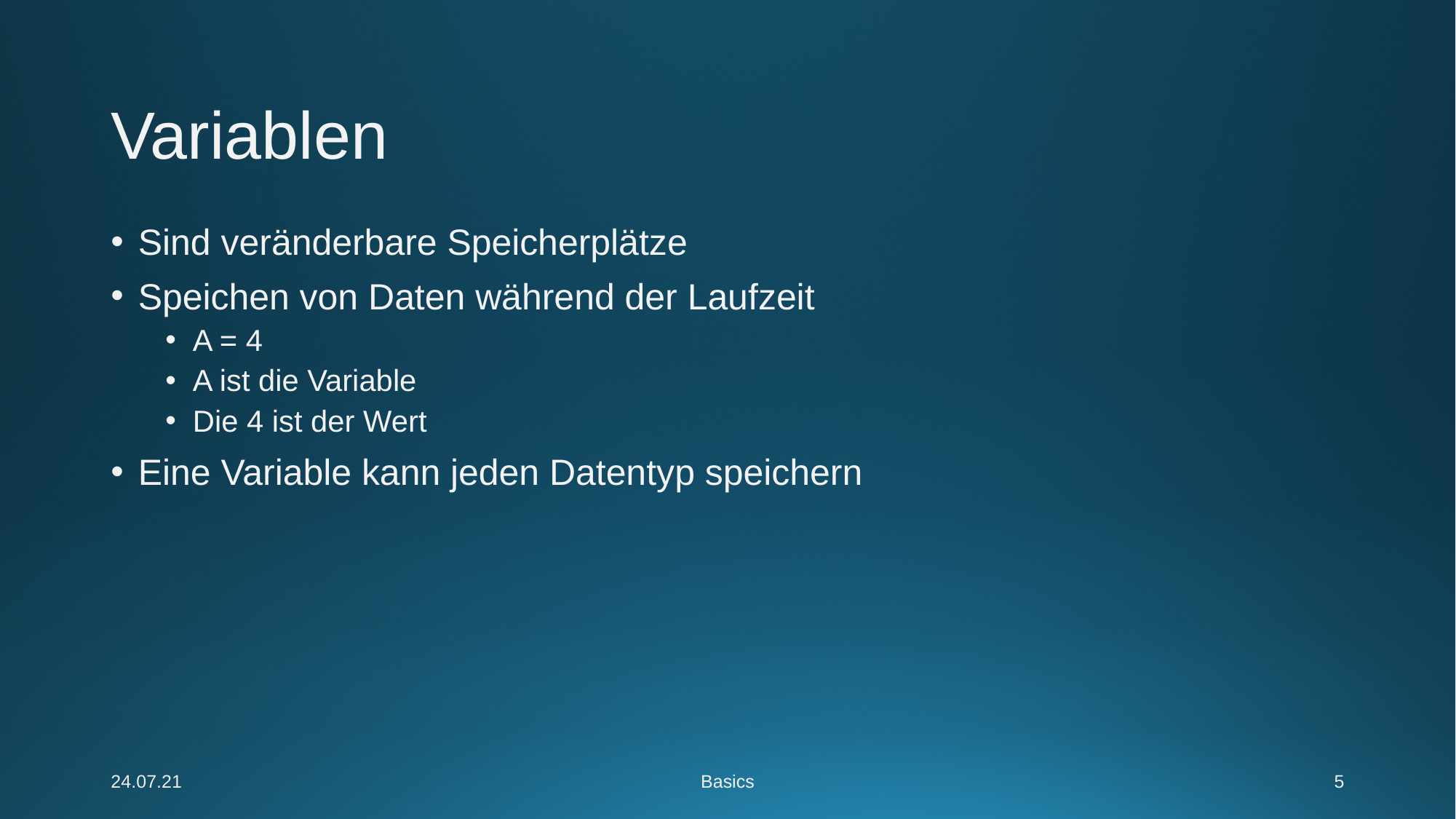

# Variablen
Sind veränderbare Speicherplätze
Speichen von Daten während der Laufzeit
A = 4
A ist die Variable
Die 4 ist der Wert
Eine Variable kann jeden Datentyp speichern

24.07.21
Basics
5